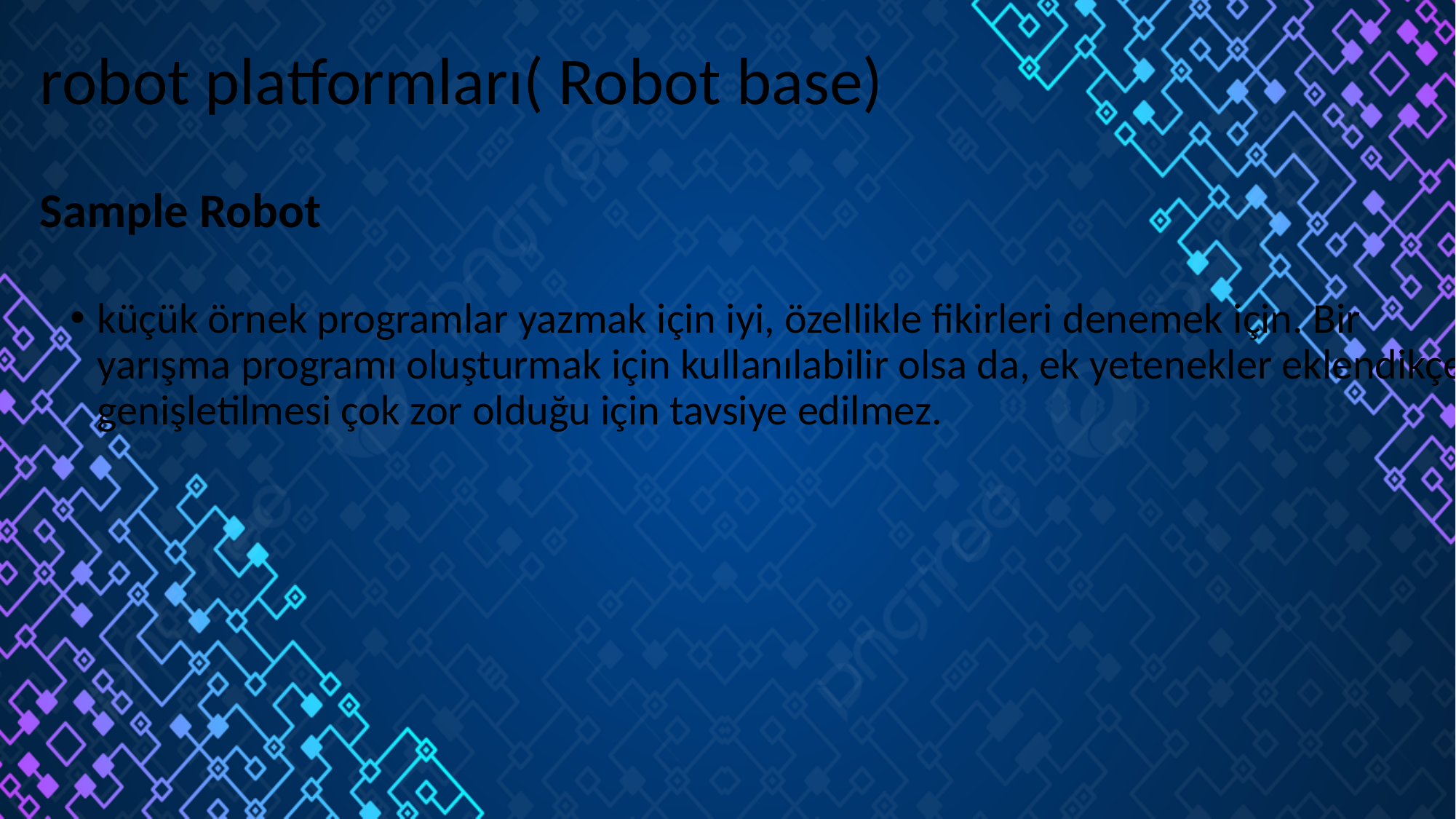

# robot platformları( Robot base)
Sample Robot
küçük örnek programlar yazmak için iyi, özellikle fikirleri denemek için. Bir yarışma programı oluşturmak için kullanılabilir olsa da, ek yetenekler eklendikçe genişletilmesi çok zor olduğu için tavsiye edilmez.